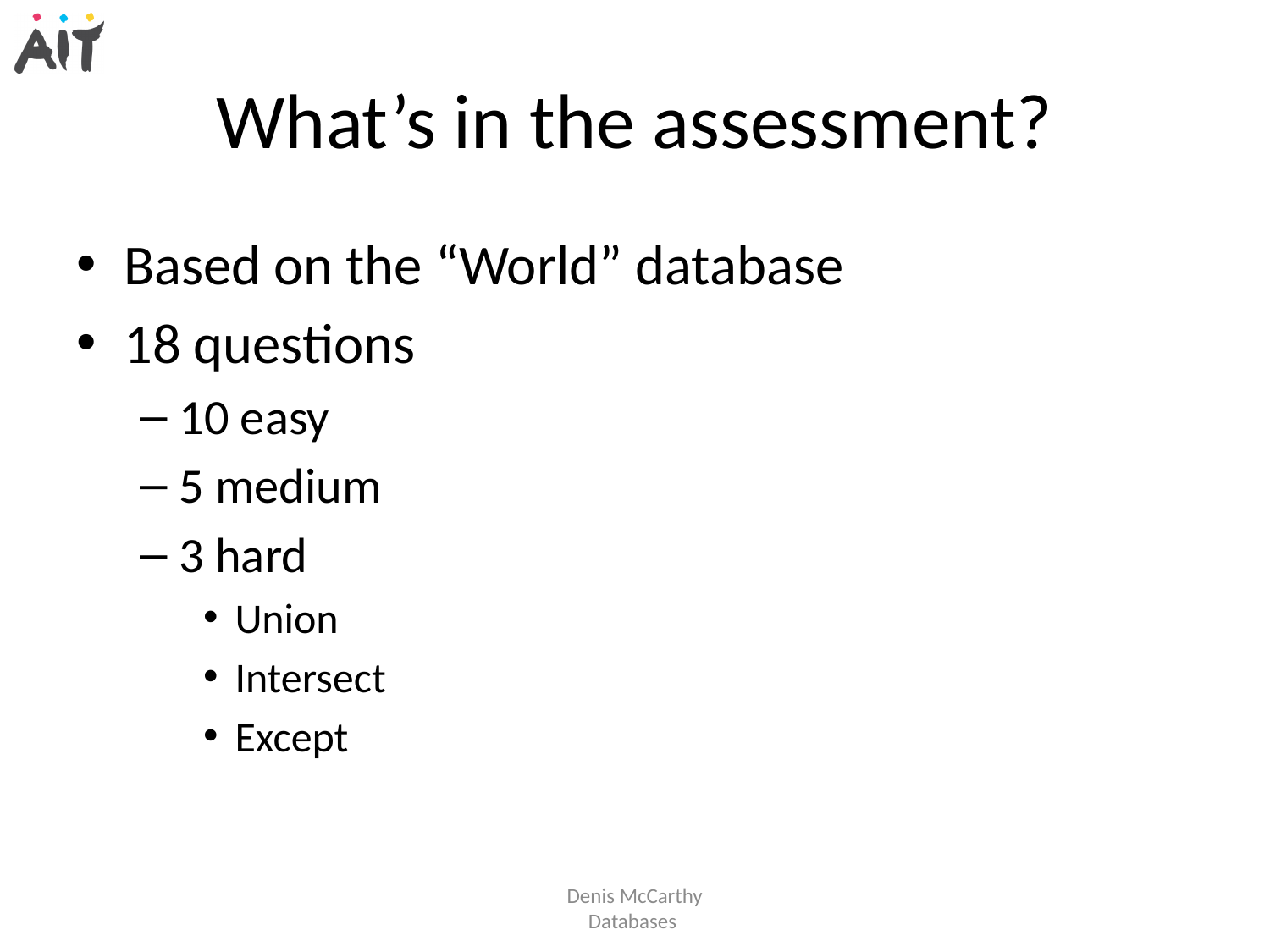

# What’s in the assessment?
Based on the “World” database
18 questions
10 easy
5 medium
3 hard
Union
Intersect
Except
Denis McCarthy
Databases